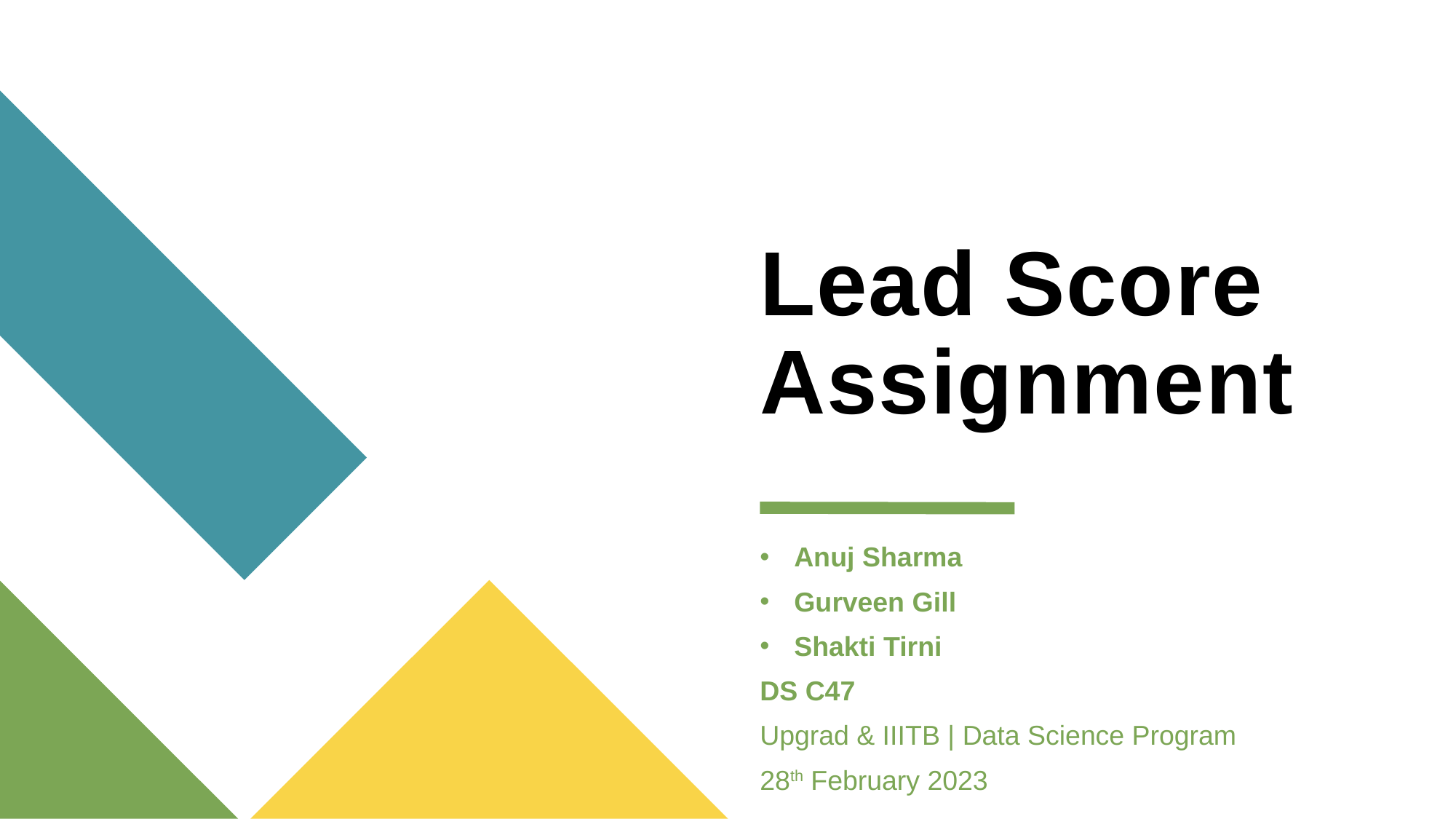

# Lead Score Assignment
Anuj Sharma
Gurveen Gill
Shakti Tirni
DS C47
Upgrad & IIITB | Data Science Program
28th February 2023